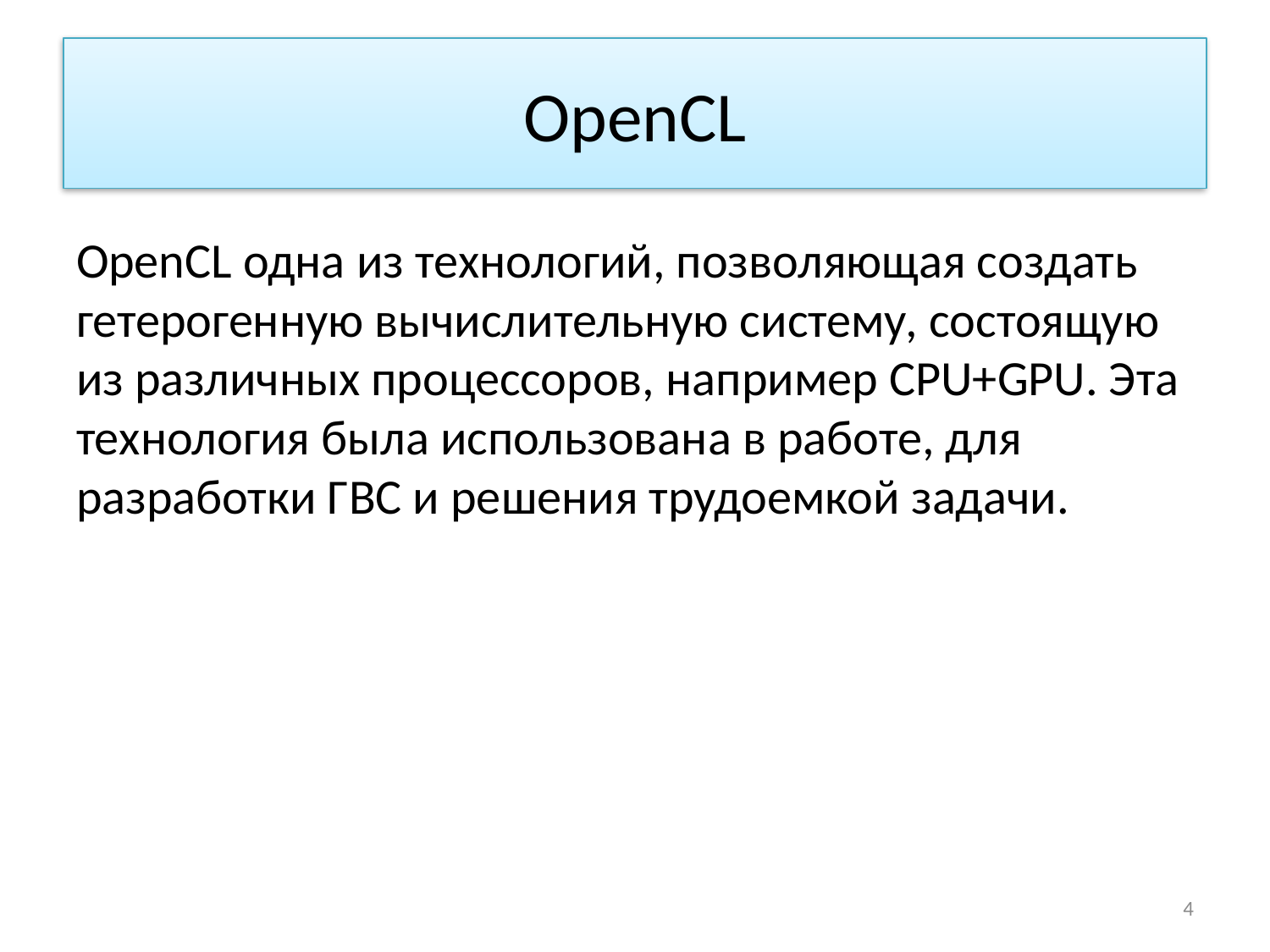

# OpenCL
OpenCL одна из технологий, позволяющая создать гетерогенную вычислительную систему, состоящую из различных процессоров, например CPU+GPU. Эта технология была использована в работе, для разработки ГВС и решения трудоемкой задачи.

4